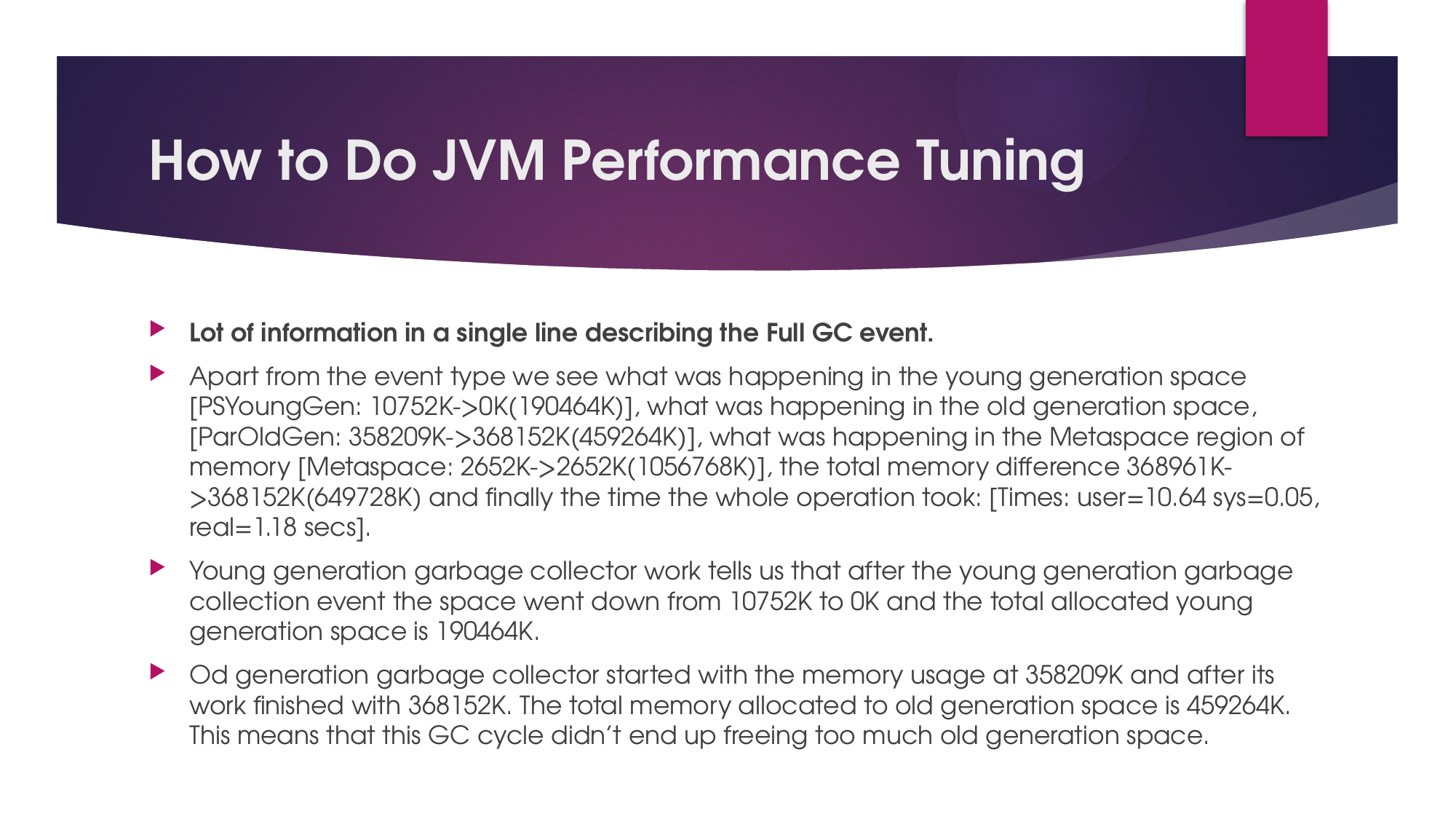

# How to Do JVM Performance Tuning
Lot of information in a single line describing the Full GC event.
Apart from the event type we see what was happening in the young generation space [PSYoungGen: 10752K->0K(190464K)], what was happening in the old generation space, [ParOldGen: 358209K->368152K(459264K)], what was happening in the Metaspace region of memory [Metaspace: 2652K->2652K(1056768K)], the total memory difference 368961K->368152K(649728K) and finally the time the whole operation took: [Times: user=10.64 sys=0.05, real=1.18 secs].
Young generation garbage collector work tells us that after the young generation garbage collection event the space went down from 10752K to 0K and the total allocated young generation space is 190464K.
Od generation garbage collector started with the memory usage at 358209K and after its work finished with 368152K. The total memory allocated to old generation space is 459264K. This means that this GC cycle didn’t end up freeing too much old generation space.